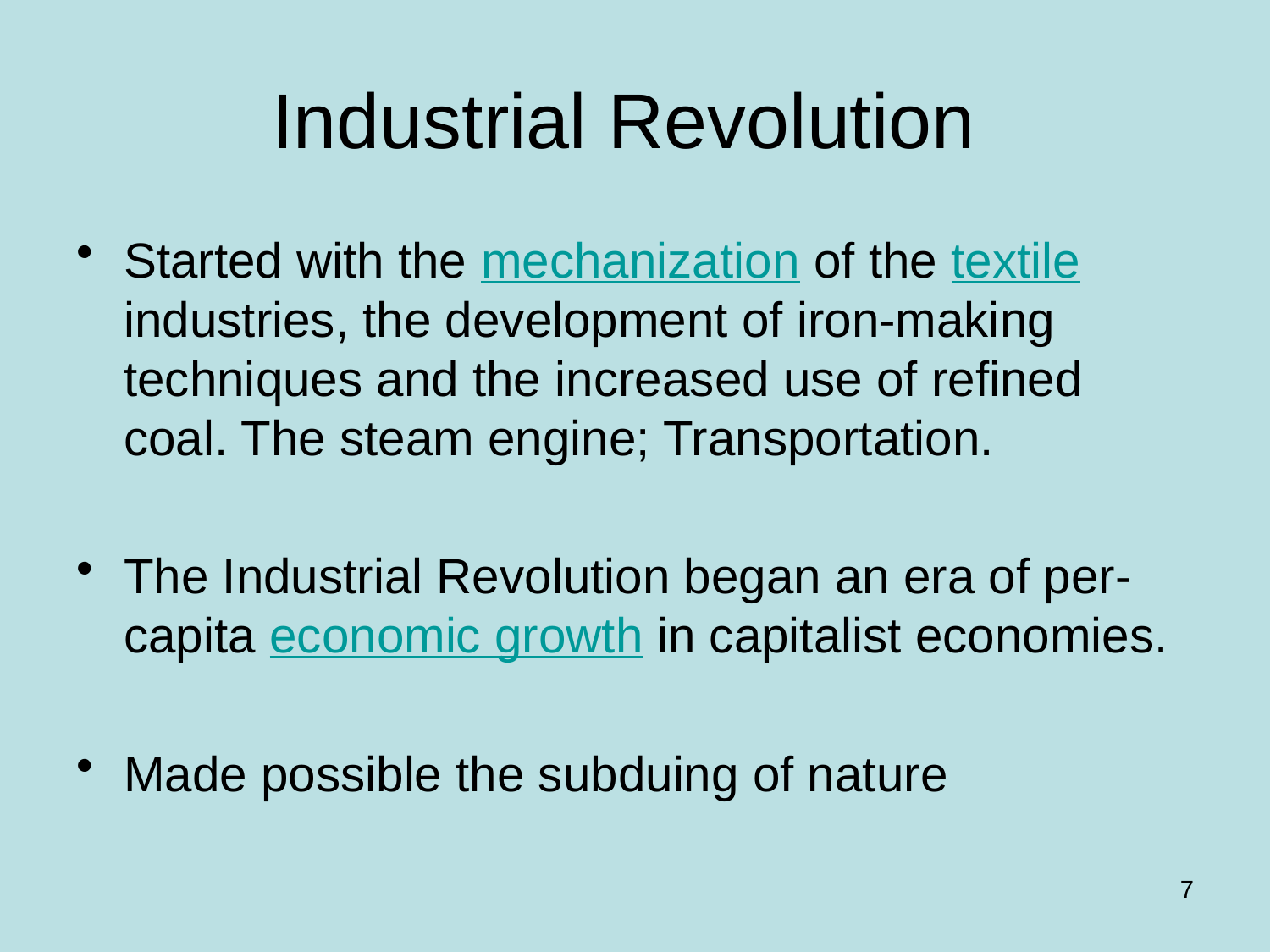

# Industrial Revolution
Started with the mechanization of the textile industries, the development of iron-making techniques and the increased use of refined coal. The steam engine; Transportation.

The Industrial Revolution began an era of per-capita economic growth in capitalist economies.

Made possible the subduing of nature
7